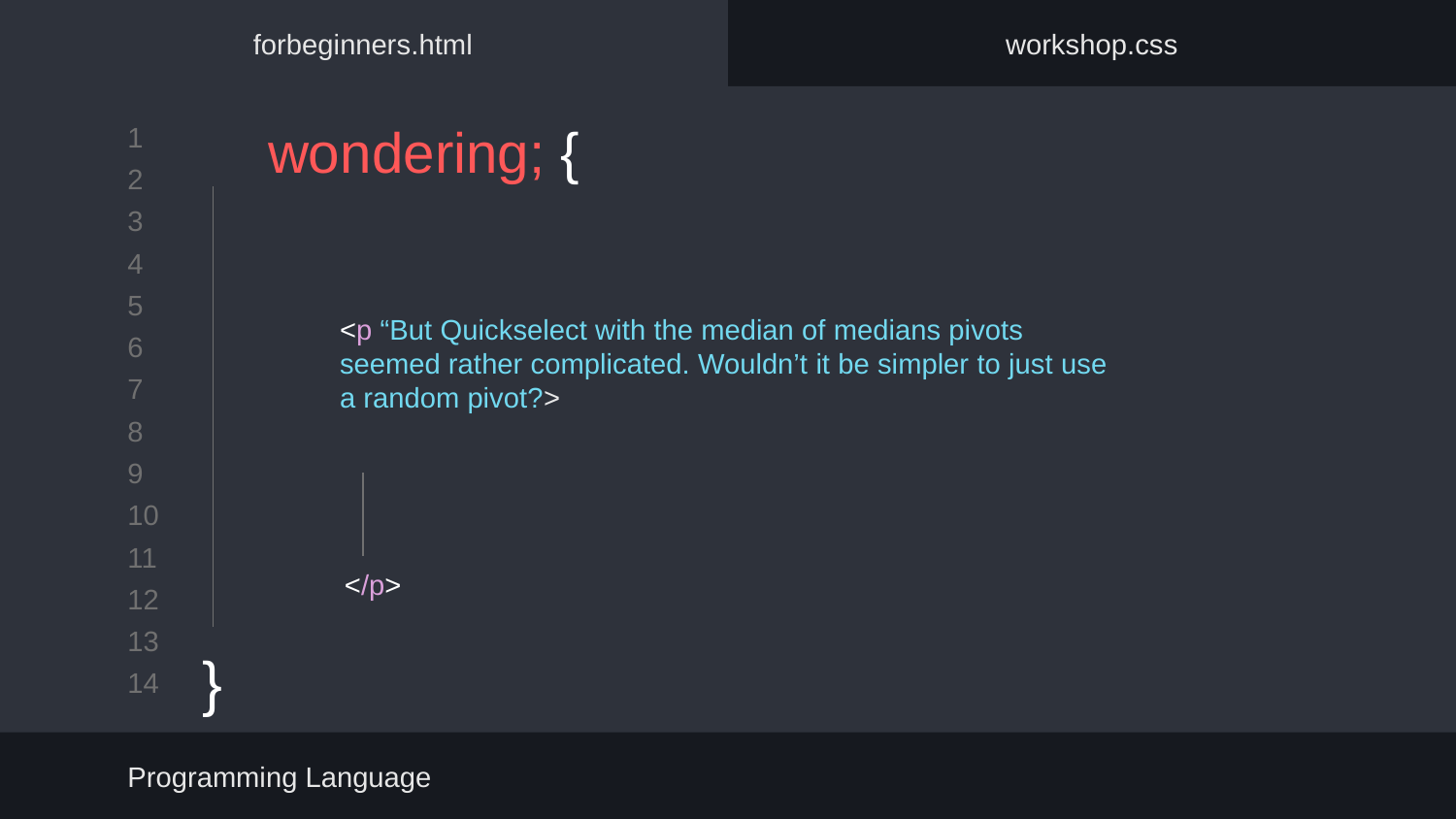

forbeginners.html
workshop.css
# wondering; {
}
<p “But Quickselect with the median of medians pivots seemed rather complicated. Wouldn’t it be simpler to just use a random pivot?>
</p>
Programming Language